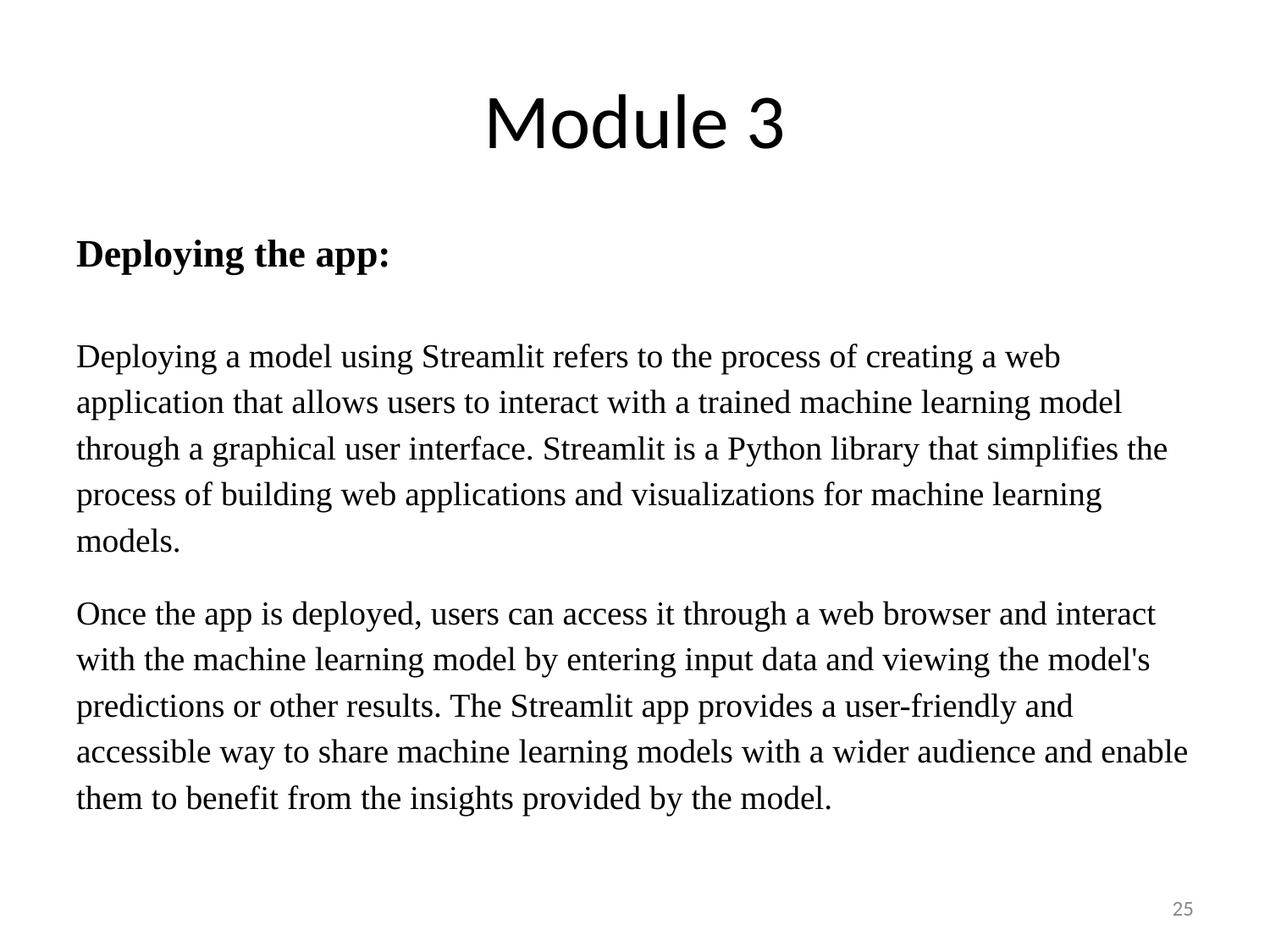

# Module 3
Deploying the app:

Deploying a model using Streamlit refers to the process of creating a web application that allows users to interact with a trained machine learning model through a graphical user interface. Streamlit is a Python library that simplifies the process of building web applications and visualizations for machine learning models.
Once the app is deployed, users can access it through a web browser and interact with the machine learning model by entering input data and viewing the model's predictions or other results. The Streamlit app provides a user-friendly and accessible way to share machine learning models with a wider audience and enable them to benefit from the insights provided by the model.

25